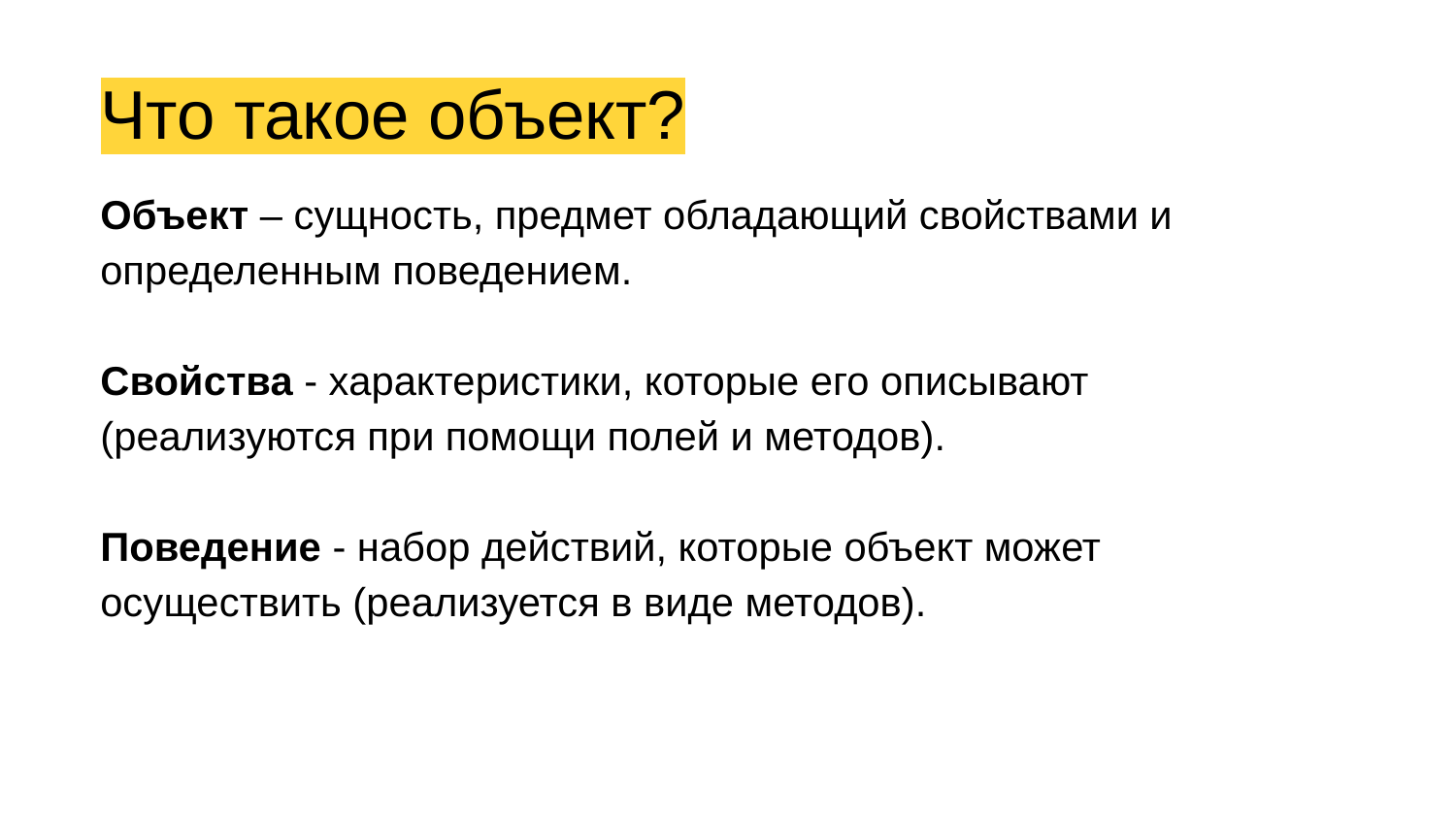

Что такое объект?
Объект – сущность, предмет обладающий свойствами и определенным поведением.

Свойства - характеристики, которые его описывают (реализуются при помощи полей и методов).

Поведение - набор действий, которые объект может осуществить (реализуется в виде методов).